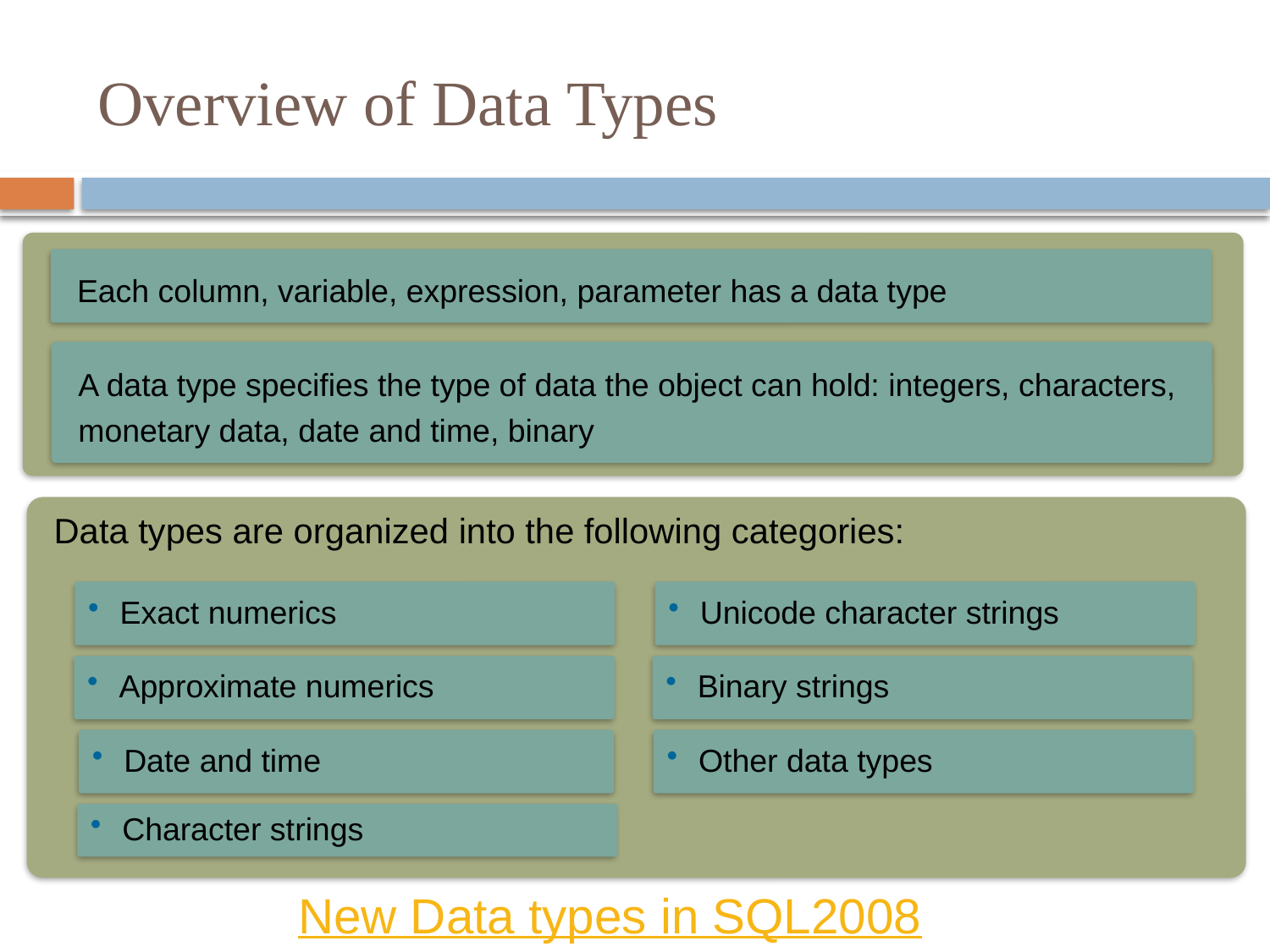

# Overview of Data Types

Each column, variable, expression, parameter has a data type
A data type specifies the type of data the object can hold: integers, characters, monetary data, date and time, binary
 Data types are organized into the following categories:

Exact numerics
Unicode character strings
Approximate numerics
Binary strings
Date and time
Other data types
Character strings
New Data types in SQL2008